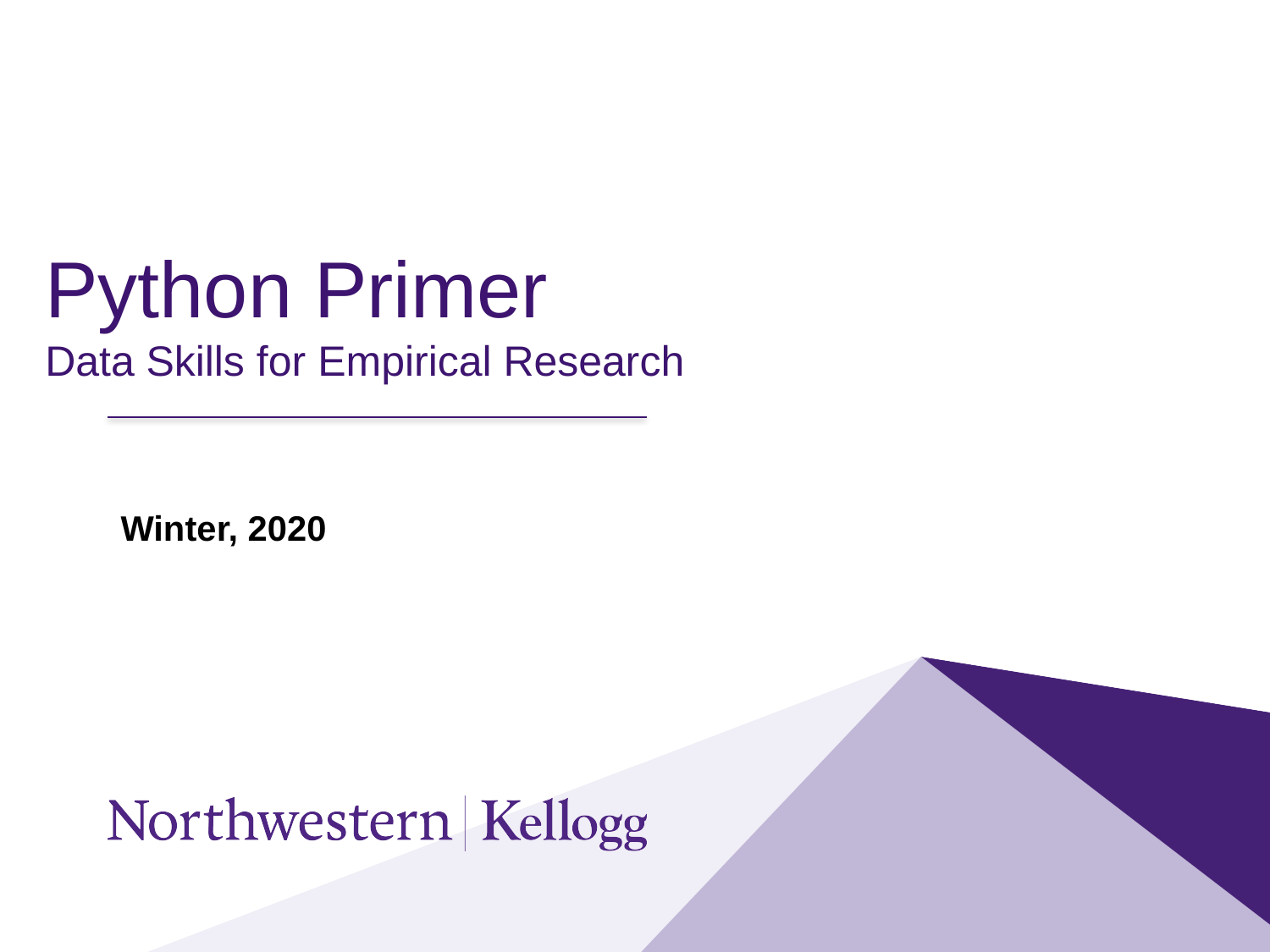

# Python Primer Data Skills for Empirical Research

Winter, 2020